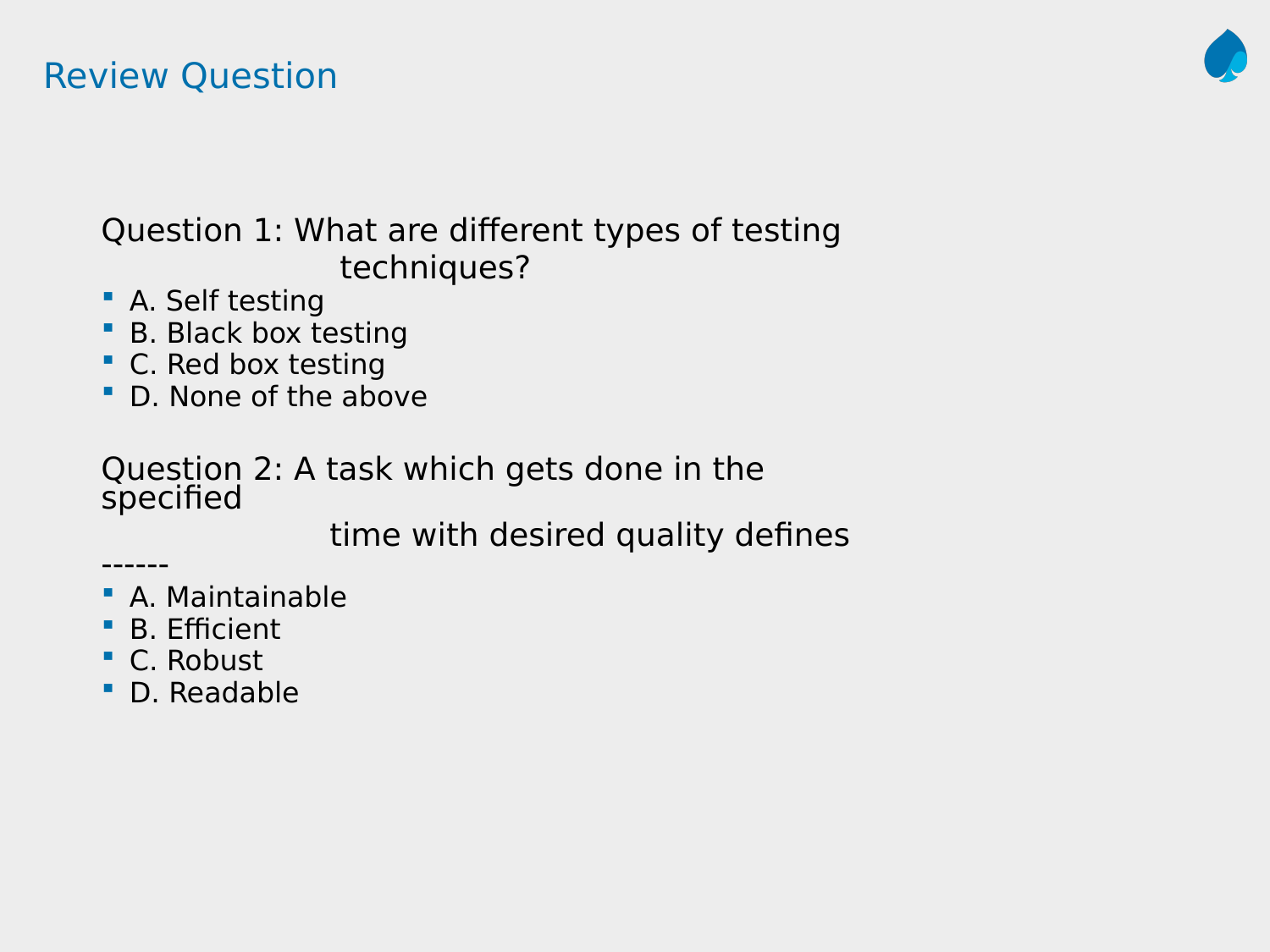

# Review Question
Question 1: What are different types of testing
	           techniques?
A. Self testing
B. Black box testing
C. Red box testing
D. None of the above

Question 2: A task which gets done in the specified
	          time with desired quality defines ------
A. Maintainable
B. Efficient
C. Robust
D. Readable